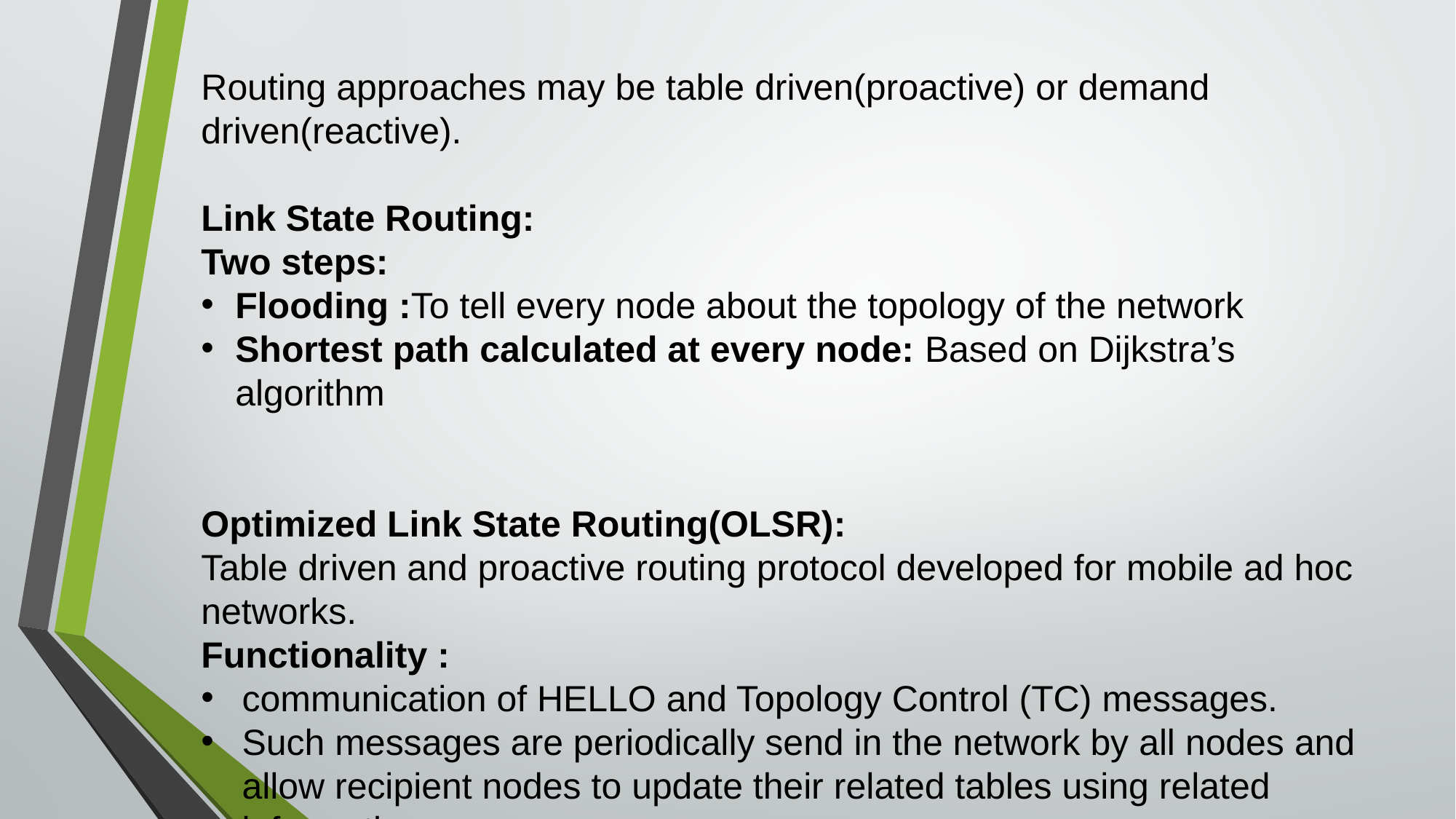

Routing approaches may be table driven(proactive) or demand driven(reactive).

Link State Routing:
Two steps:
Flooding :To tell every node about the topology of the network
Shortest path calculated at every node: Based on Dijkstra’s algorithm

Optimized Link State Routing(OLSR):
Table driven and proactive routing protocol developed for mobile ad hoc networks.
Functionality :
communication of HELLO and Topology Control (TC) messages.
Such messages are periodically send in the network by all nodes and allow recipient nodes to update their related tables using related information.